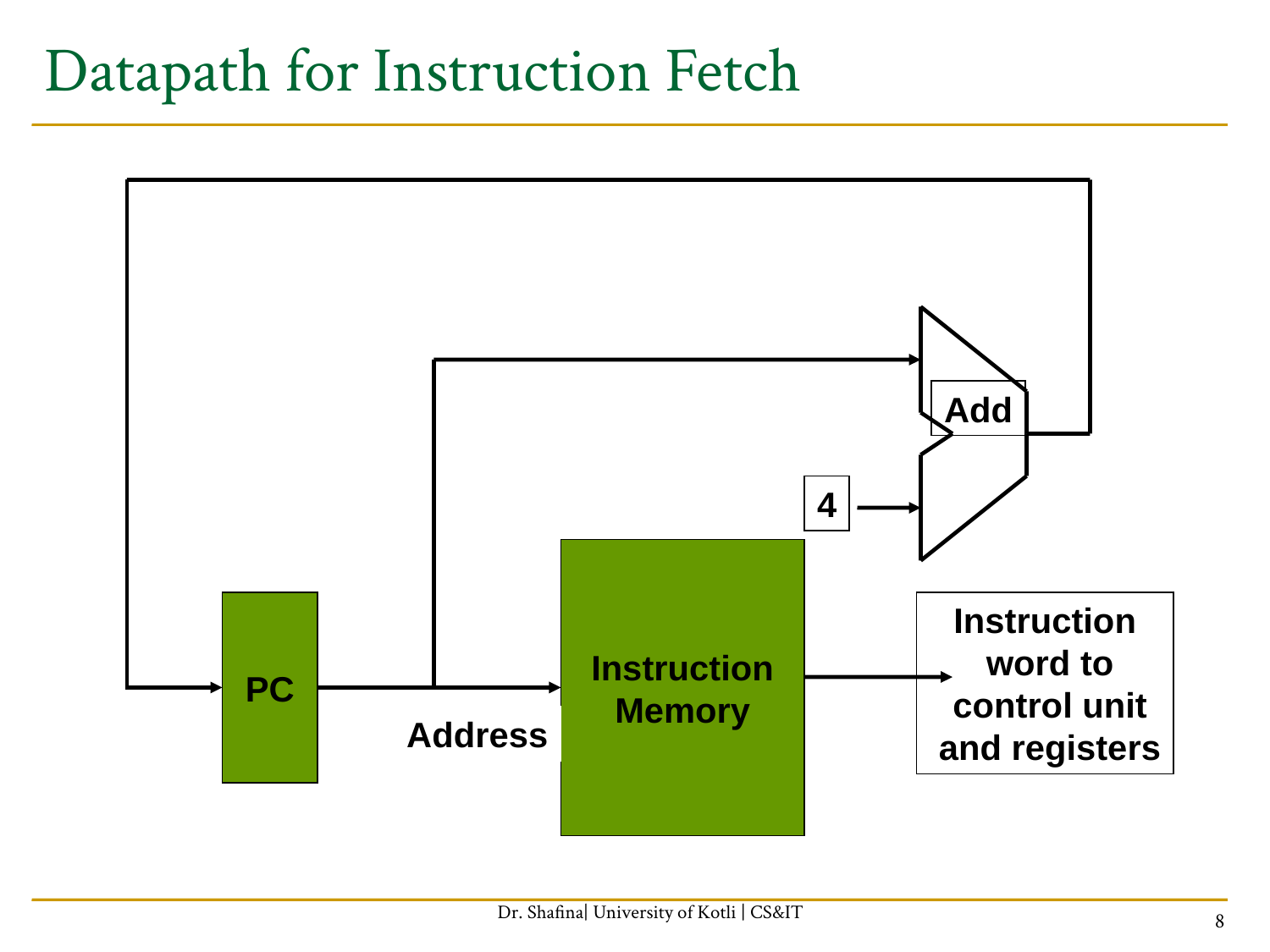

# Datapath for Instruction Fetch

Add

4

Instruction
Memory
PC
Instruction
 word to
 control unit
 and registers

Address
Dr. Shafina| University of Kotli | CS&IT
8